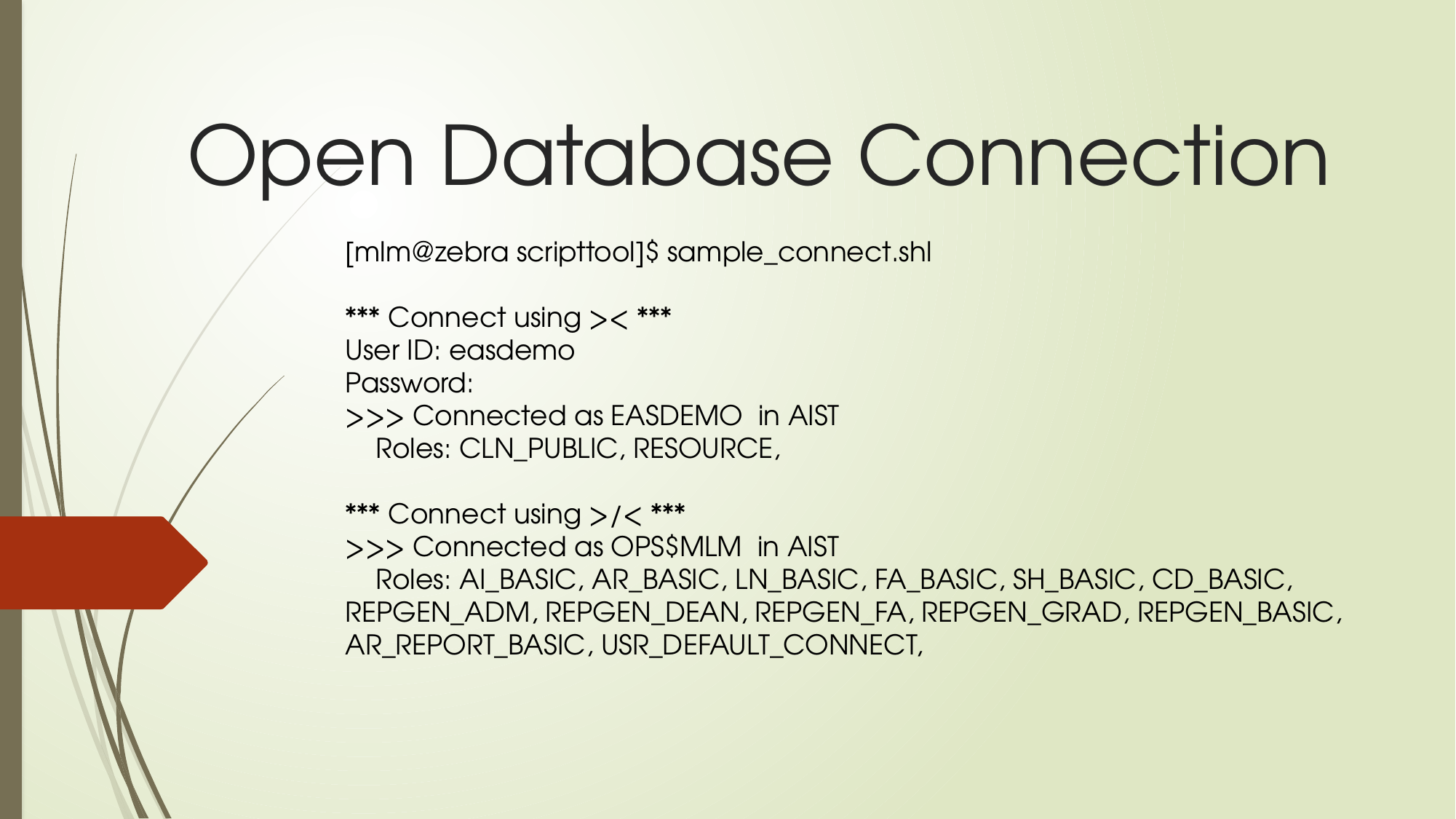

# Open Database Connection
[mlm@zebra scripttool]$ sample_connect.shl

*** Connect using >< ***
User ID: easdemo
Password:
>>> Connected as EASDEMO  in AIST
    Roles: CLN_PUBLIC, RESOURCE,

*** Connect using >/< ***
>>> Connected as OPS$MLM  in AIST
    Roles: AI_BASIC, AR_BASIC, LN_BASIC, FA_BASIC, SH_BASIC, CD_BASIC, REPGEN_ADM, REPGEN_DEAN, REPGEN_FA, REPGEN_GRAD, REPGEN_BASIC, AR_REPORT_BASIC, USR_DEFAULT_CONNECT,